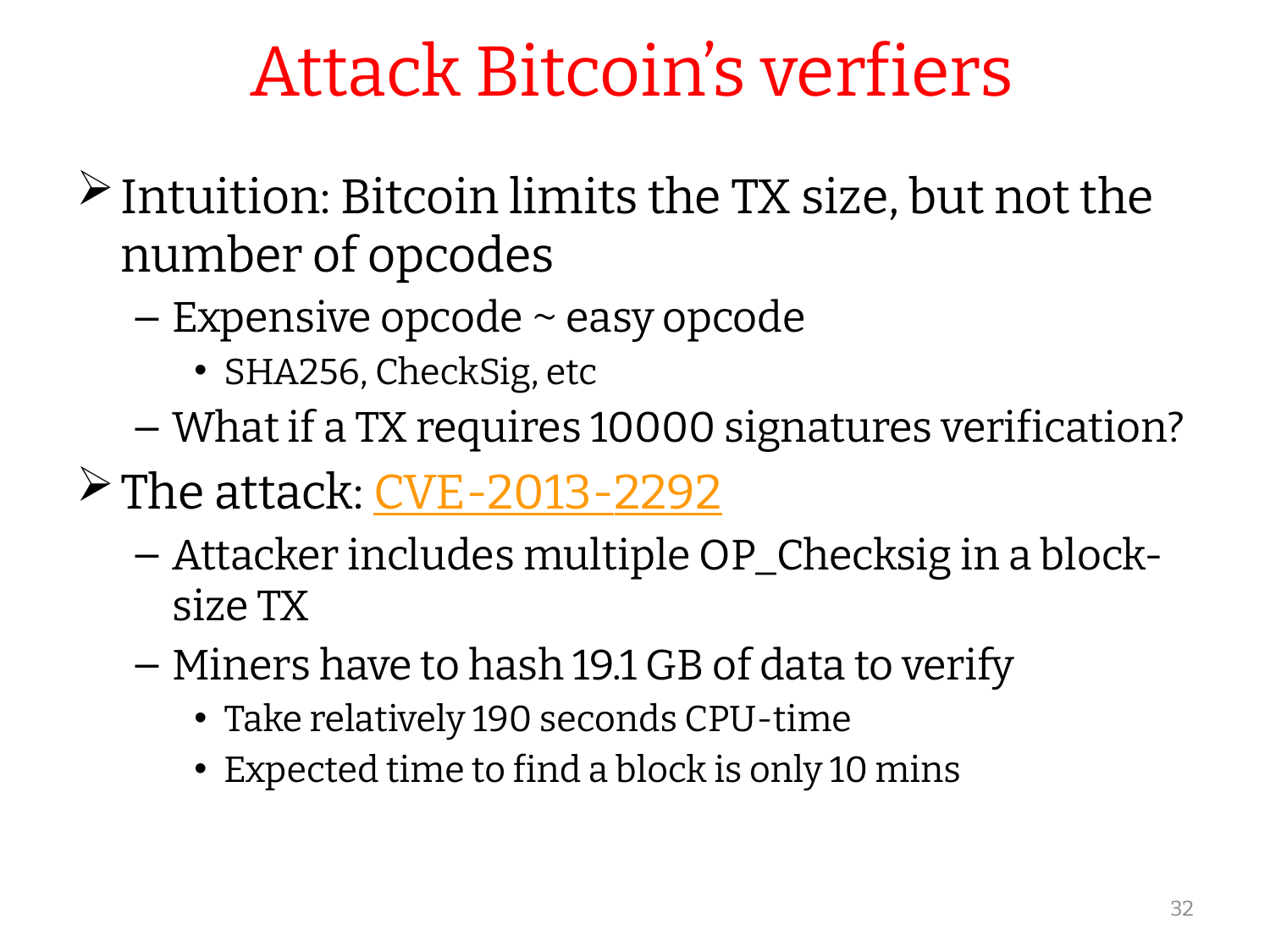

# Attack Bitcoin’s verfiers
Intuition: Bitcoin limits the TX size, but not the number of opcodes
Expensive opcode ~ easy opcode
SHA256, CheckSig, etc
What if a TX requires 10000 signatures verification?
The attack: CVE-2013-2292
Attacker includes multiple OP_Checksig in a block-size TX
Miners have to hash 19.1 GB of data to verify
Take relatively 190 seconds CPU-time
Expected time to find a block is only 10 mins
32